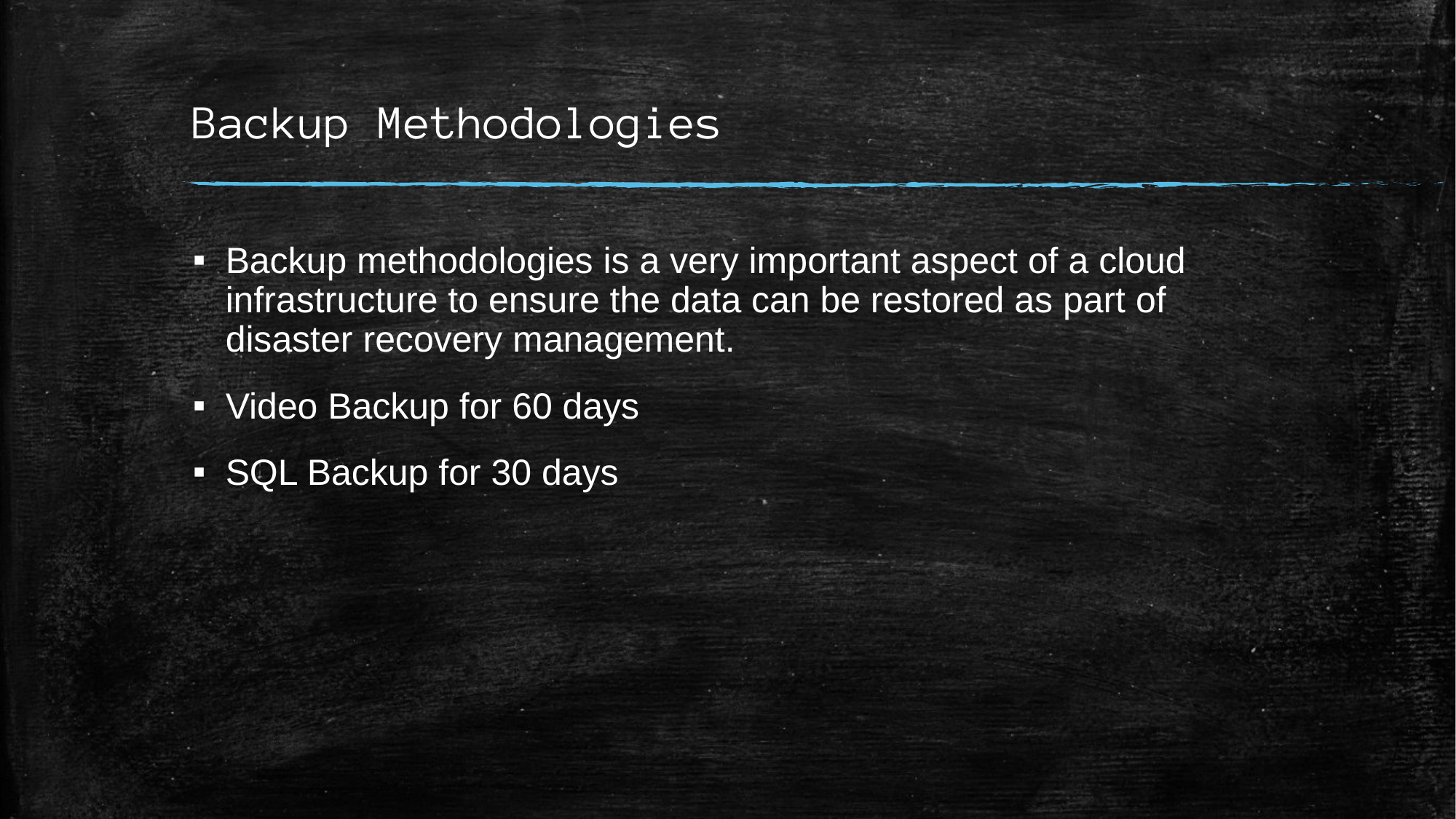

# Backup Methodologies
Backup methodologies is a very important aspect of a cloud infrastructure to ensure the data can be restored as part of disaster recovery management.
Video Backup for 60 days
SQL Backup for 30 days